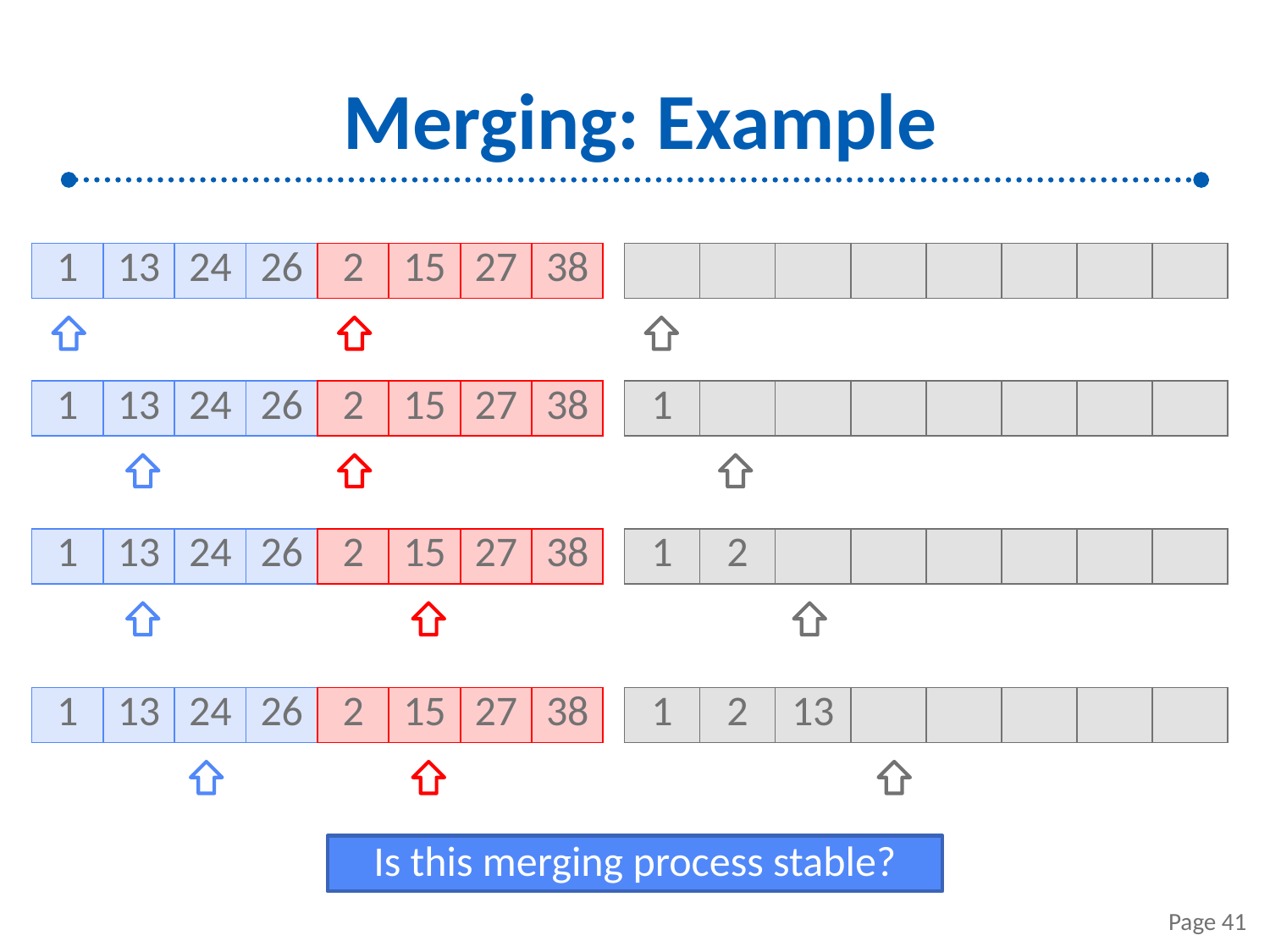

# Merging: Example
| 1 | 13 | 24 | 26 |
| --- | --- | --- | --- |
| 2 | 15 | 27 | 38 |
| --- | --- | --- | --- |
|  |  |  |  |  |  |  |  |
| --- | --- | --- | --- | --- | --- | --- | --- |

| 1 | 13 | 24 | 26 |
| --- | --- | --- | --- |
| 2 | 15 | 27 | 38 |
| --- | --- | --- | --- |
| 1 |  |  |  |  |  |  |  |
| --- | --- | --- | --- | --- | --- | --- | --- |

| 1 | 13 | 24 | 26 |
| --- | --- | --- | --- |
| 2 | 15 | 27 | 38 |
| --- | --- | --- | --- |
| 1 | 2 |  |  |  |  |  |  |
| --- | --- | --- | --- | --- | --- | --- | --- |

| 1 | 13 | 24 | 26 |
| --- | --- | --- | --- |
| 2 | 15 | 27 | 38 |
| --- | --- | --- | --- |
| 1 | 2 | 13 |  |  |  |  |  |
| --- | --- | --- | --- | --- | --- | --- | --- |

Is this merging process stable?
Page 41